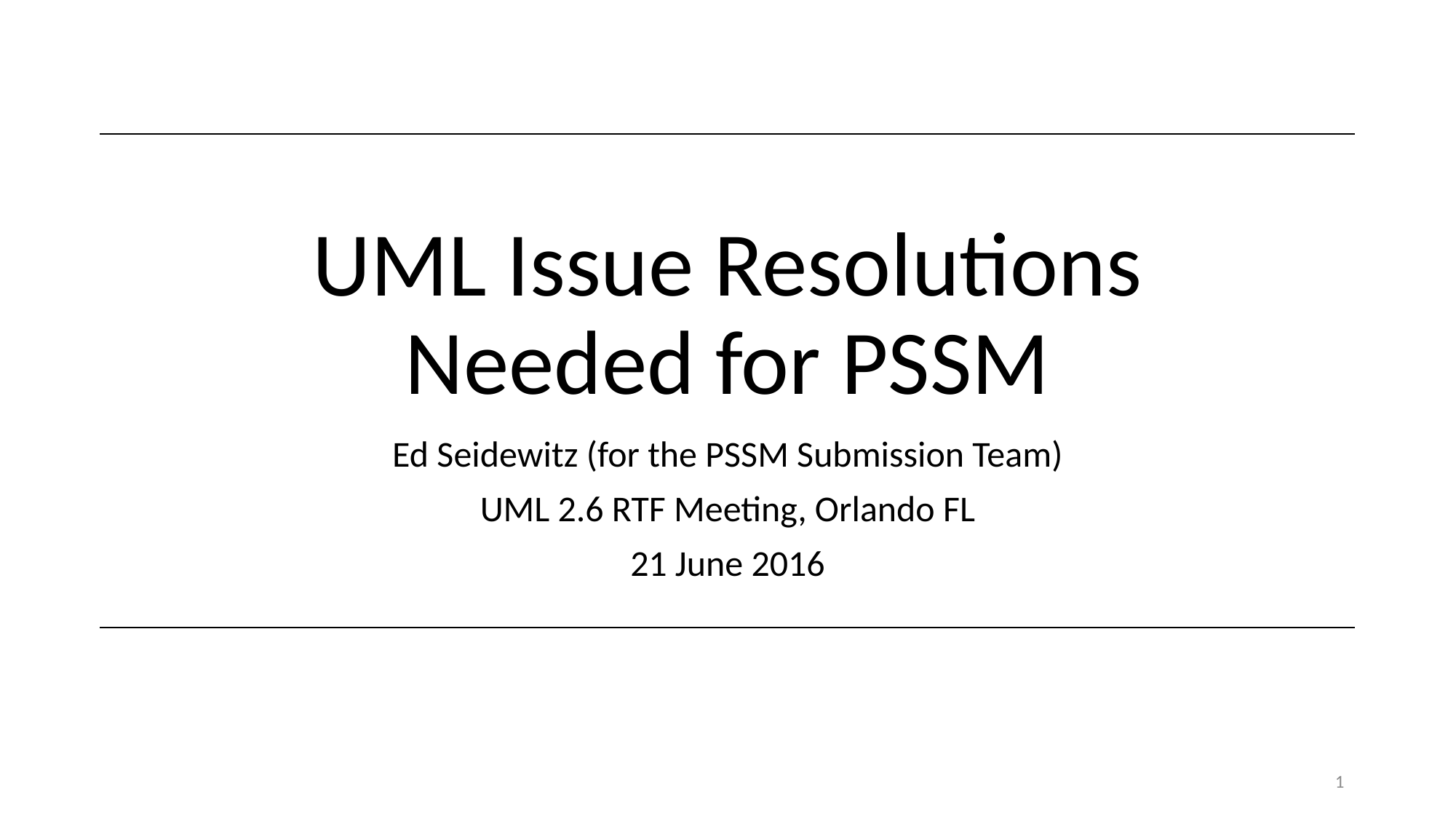

# UML Issue Resolutions Needed for PSSM
Ed Seidewitz (for the PSSM Submission Team)
UML 2.6 RTF Meeting, Orlando FL
21 June 2016
1